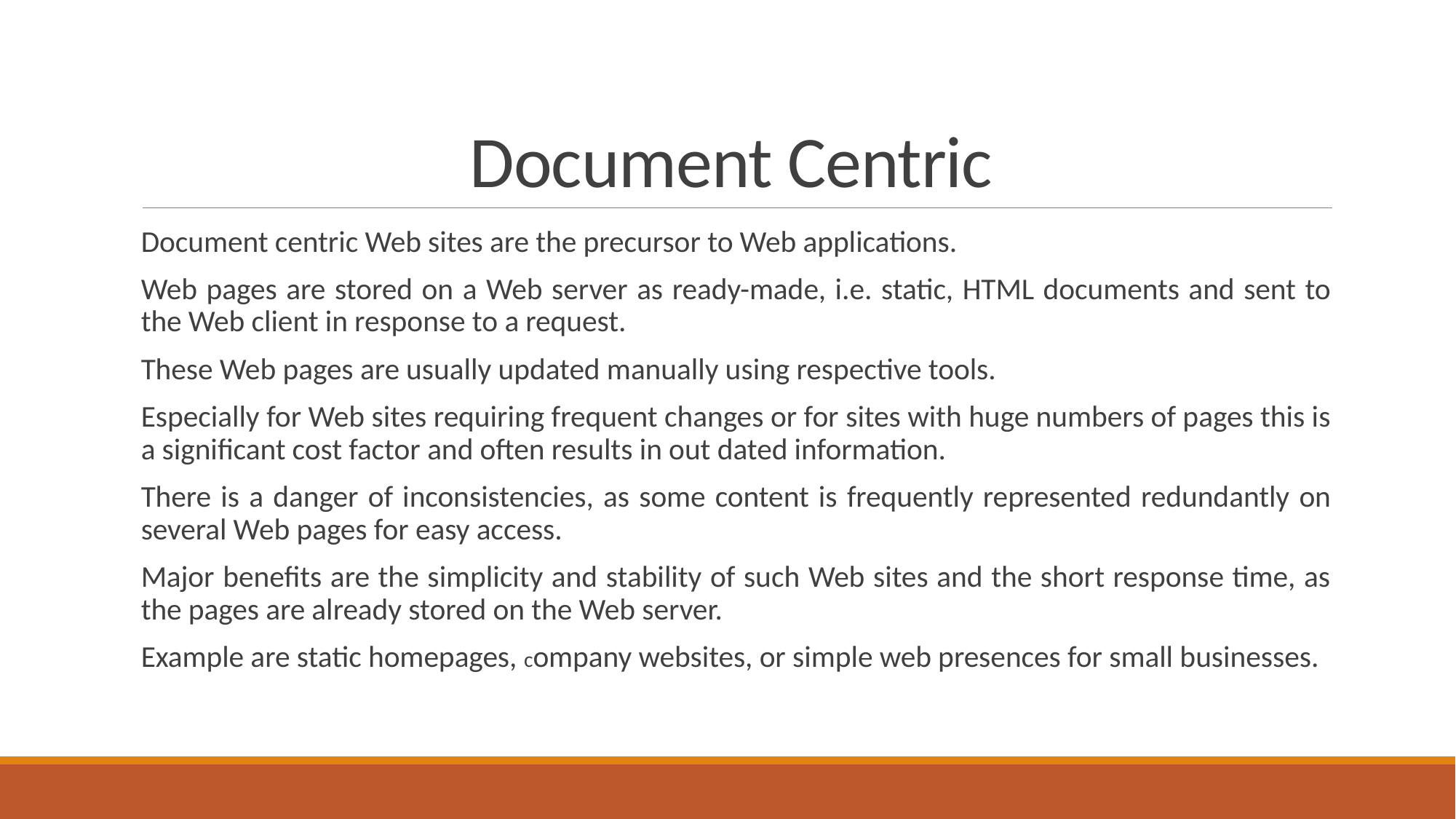

# Document Centric
Document centric Web sites are the precursor to Web applications.
Web pages are stored on a Web server as ready-made, i.e. static, HTML documents and sent to the Web client in response to a request.
These Web pages are usually updated manually using respective tools.
Especially for Web sites requiring frequent changes or for sites with huge numbers of pages this is a significant cost factor and often results in out dated information.
There is a danger of inconsistencies, as some content is frequently represented redundantly on several Web pages for easy access.
Major benefits are the simplicity and stability of such Web sites and the short response time, as the pages are already stored on the Web server.
Example are static homepages, company websites, or simple web presences for small businesses.